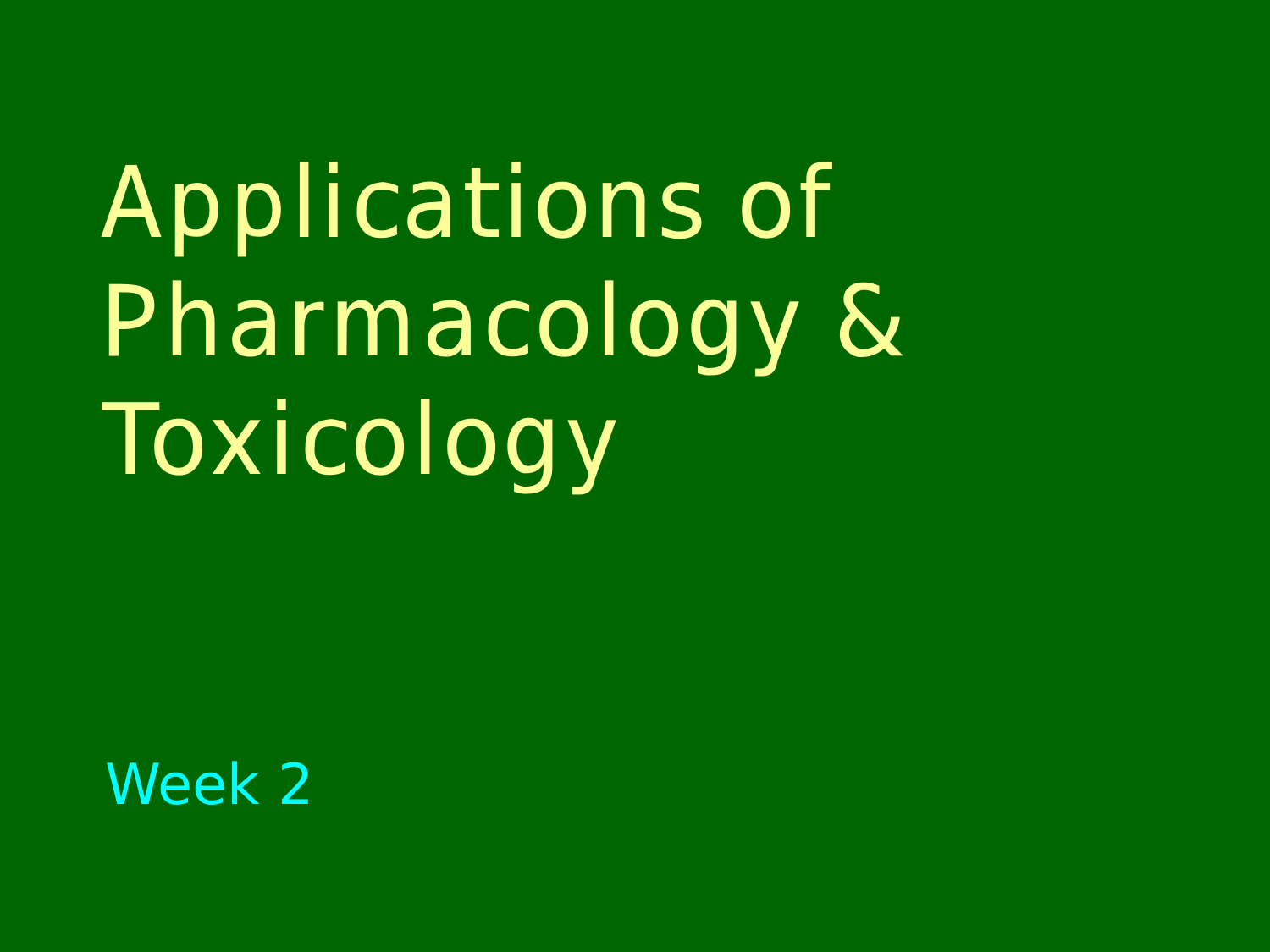

# Applications of Pharmacology & Toxicology
Week 2